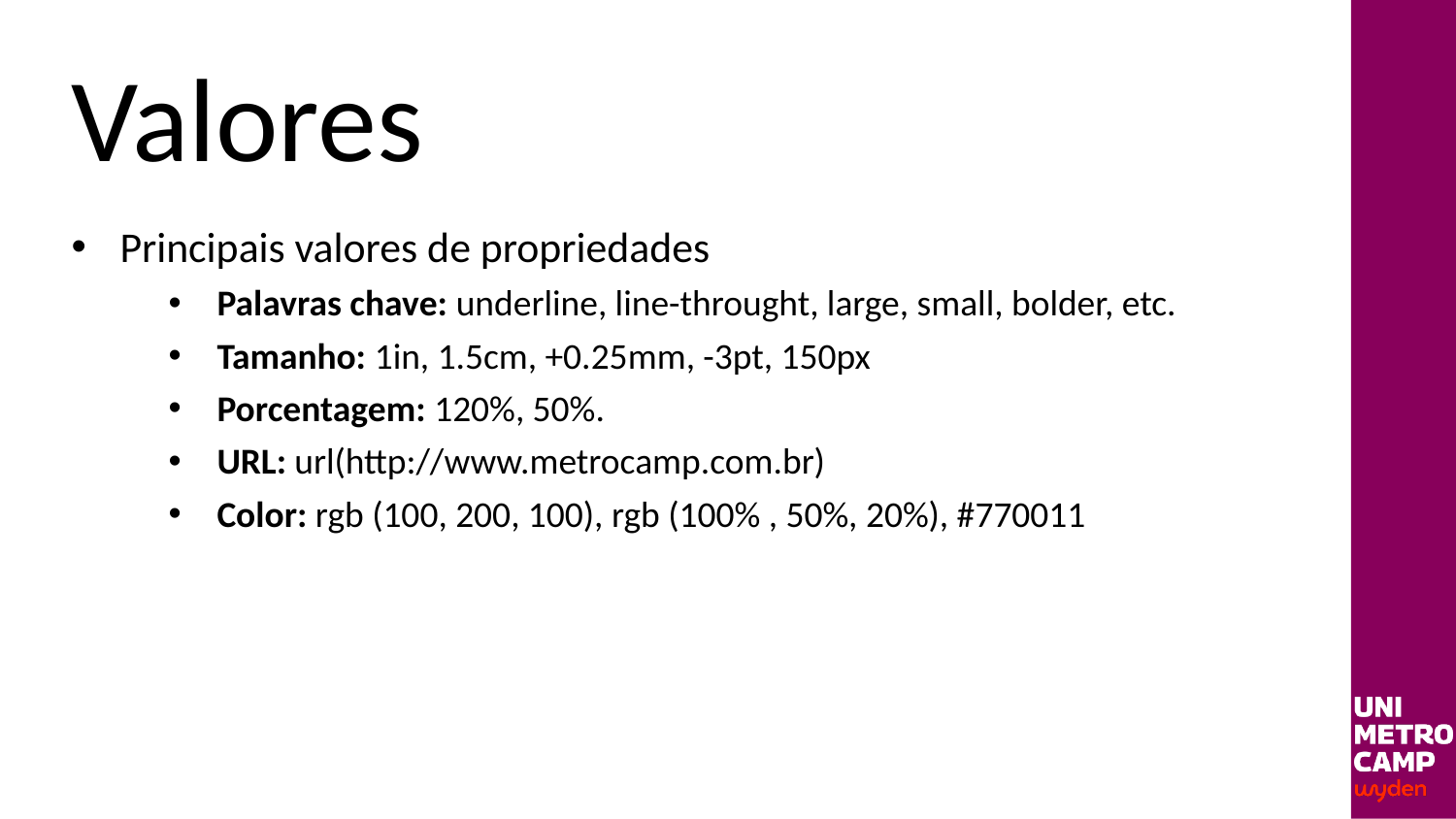

# Valores
Principais valores de propriedades
Palavras chave: underline, line-throught, large, small, bolder, etc.
Tamanho: 1in, 1.5cm, +0.25mm, -3pt, 150px
Porcentagem: 120%, 50%.
URL: url(http://www.metrocamp.com.br)
Color: rgb (100, 200, 100), rgb (100% , 50%, 20%), #770011